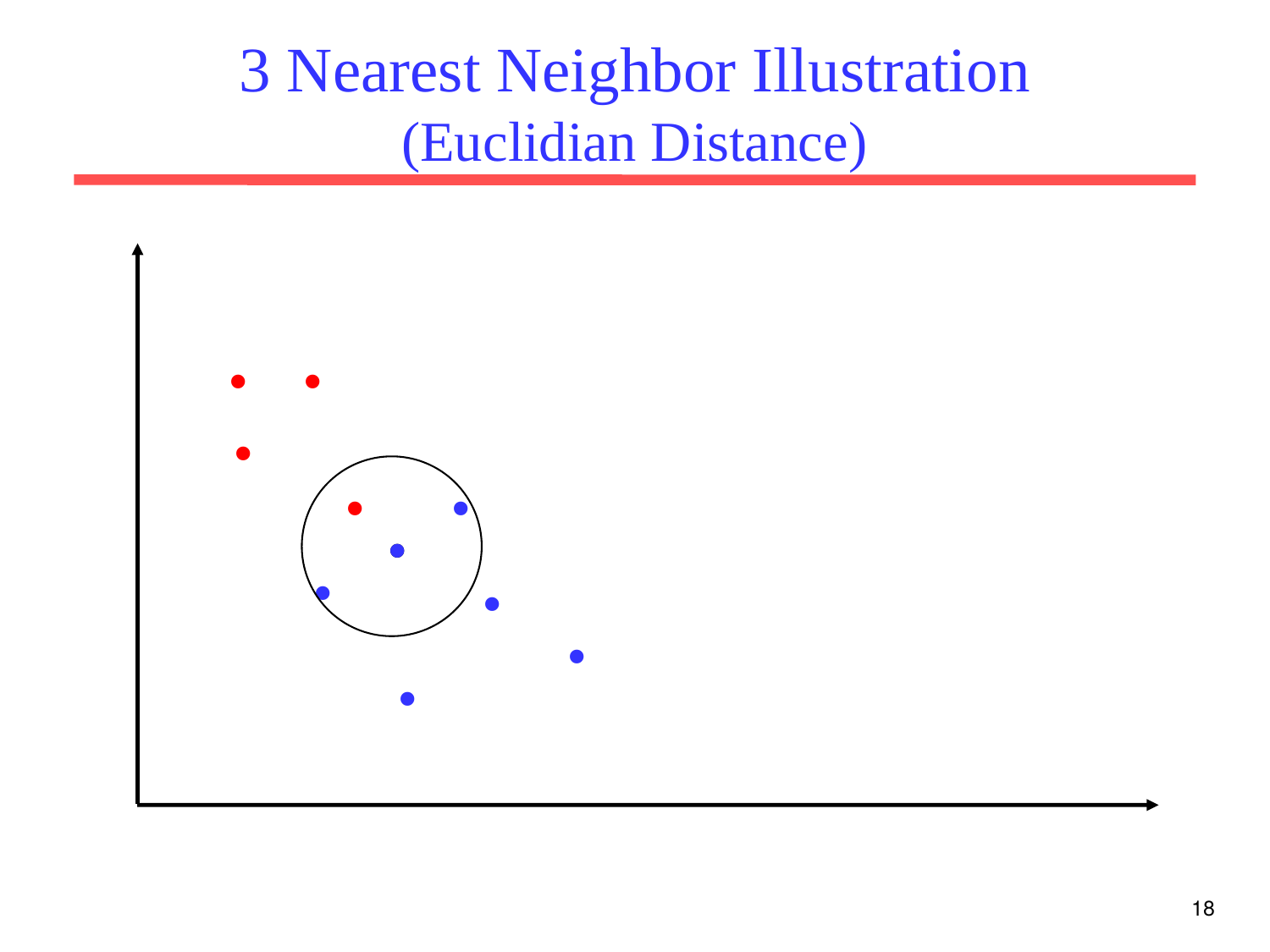

# 3 Nearest Neighbor Illustration (Euclidian Distance)

.
.
.
.
.
.
.

.
.
.
.
18